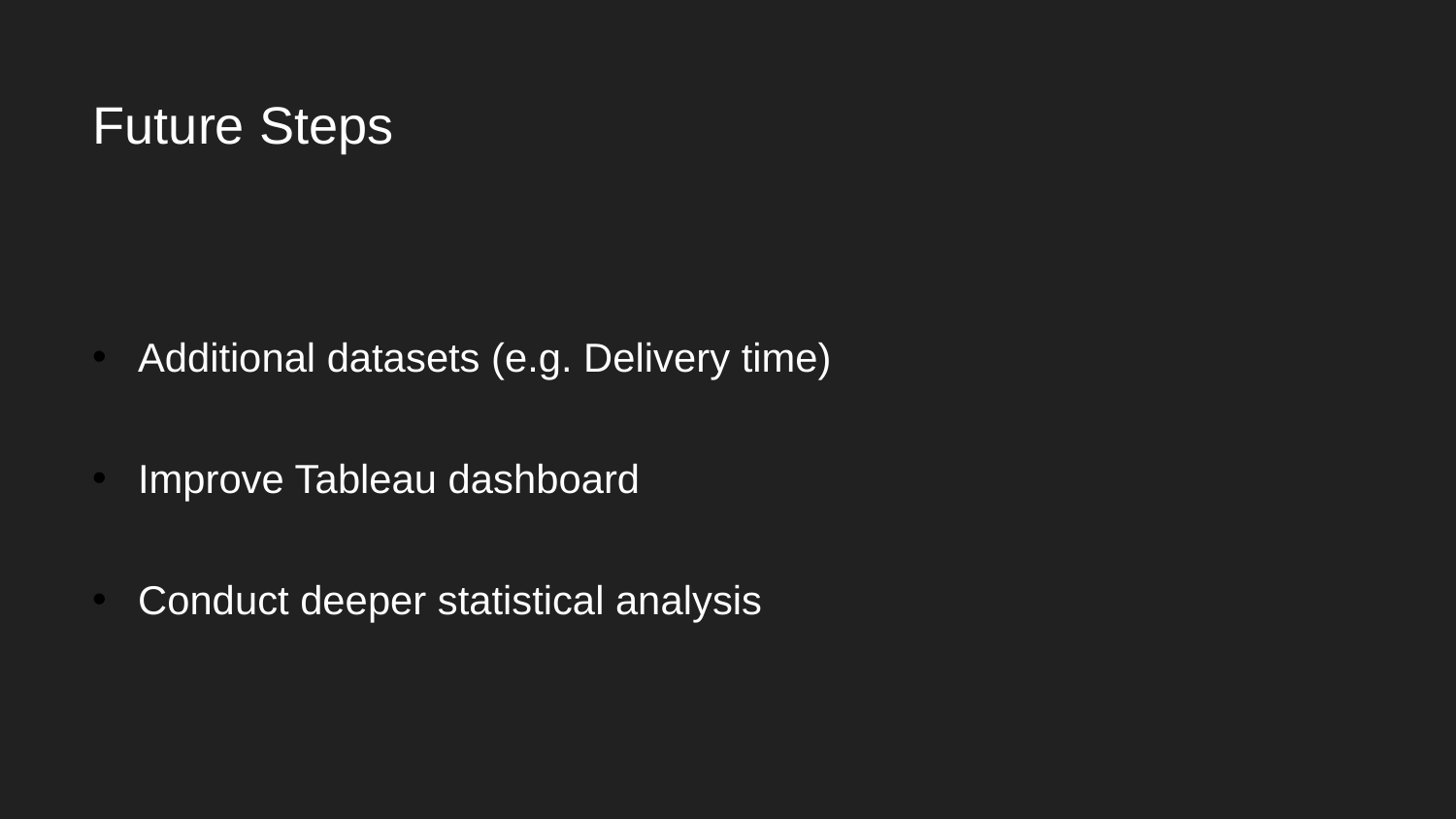

# Future Steps
Additional datasets (e.g. Delivery time)
Improve Tableau dashboard
Conduct deeper statistical analysis